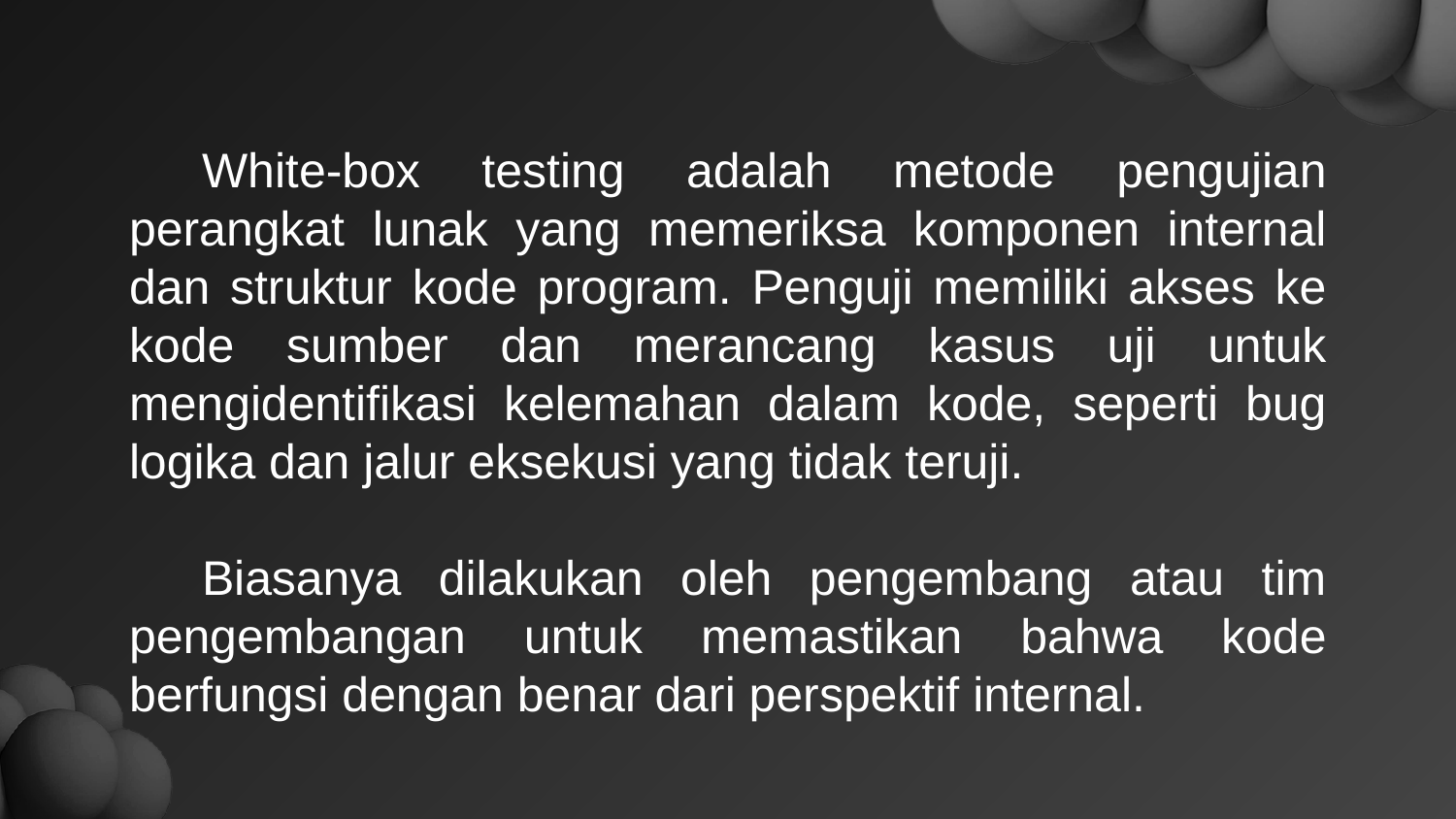

White-box testing adalah metode pengujian perangkat lunak yang memeriksa komponen internal dan struktur kode program. Penguji memiliki akses ke kode sumber dan merancang kasus uji untuk mengidentifikasi kelemahan dalam kode, seperti bug logika dan jalur eksekusi yang tidak teruji.

Biasanya dilakukan oleh pengembang atau tim pengembangan untuk memastikan bahwa kode berfungsi dengan benar dari perspektif internal.